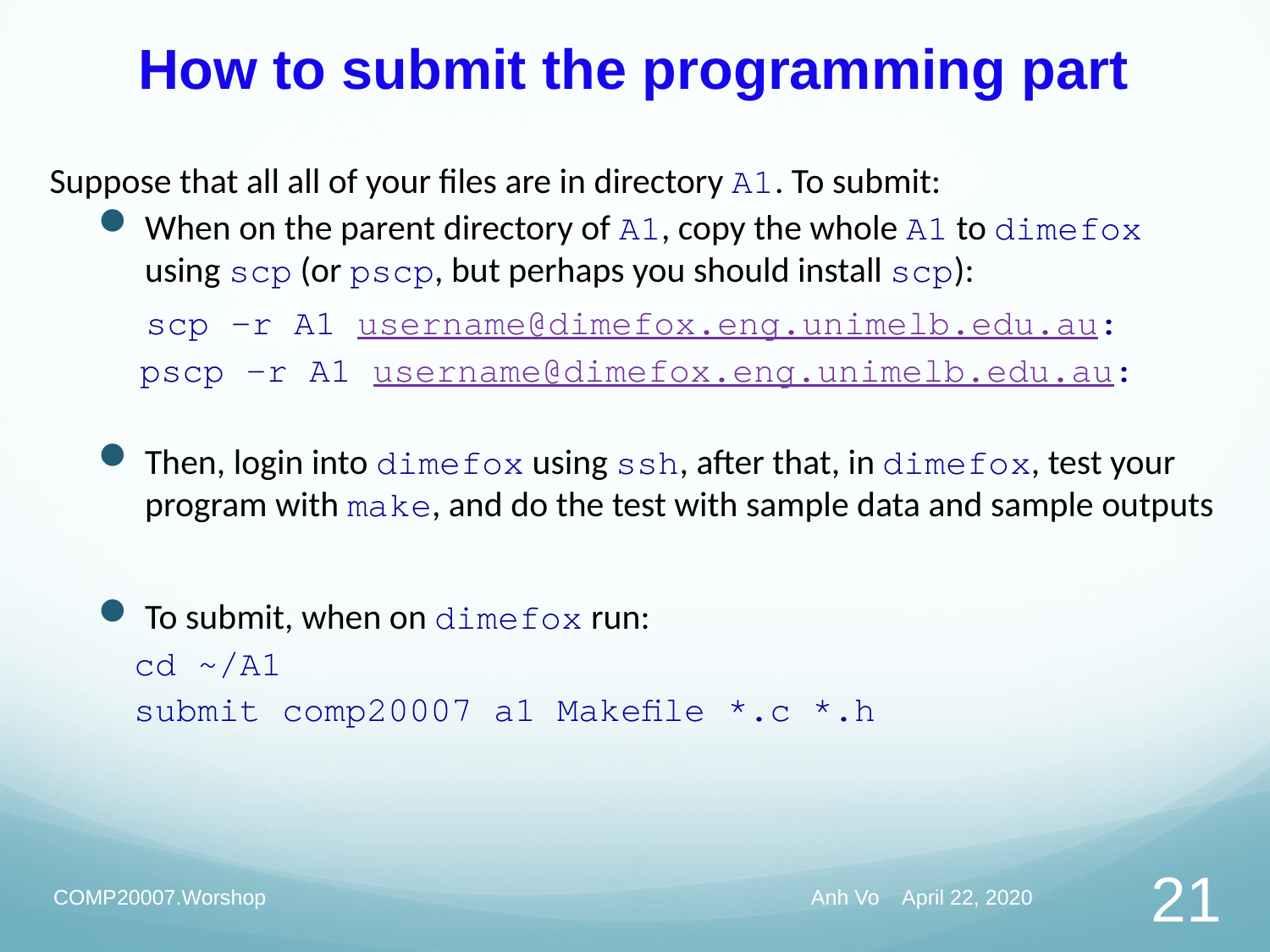

# How to submit the programming part

Suppose that all all of your files are in directory A1. To submit:
When on the parent directory of A1, copy the whole A1 to dimefox using scp (or pscp, but perhaps you should install scp):
     scp –r A1 username@dimefox.eng.unimelb.edu.au:
  pscp –r A1 username@dimefox.eng.unimelb.edu.au:

Then, login into dimefox using ssh, after that, in dimefox, test your program with make, and do the test with sample data and sample outputs

To submit, when on dimefox run:
    cd ~/A1
    submit comp20007 a1 Makefile *.c *.h

COMP20007.Worshop
Anh Vo    April 22, 2020
21